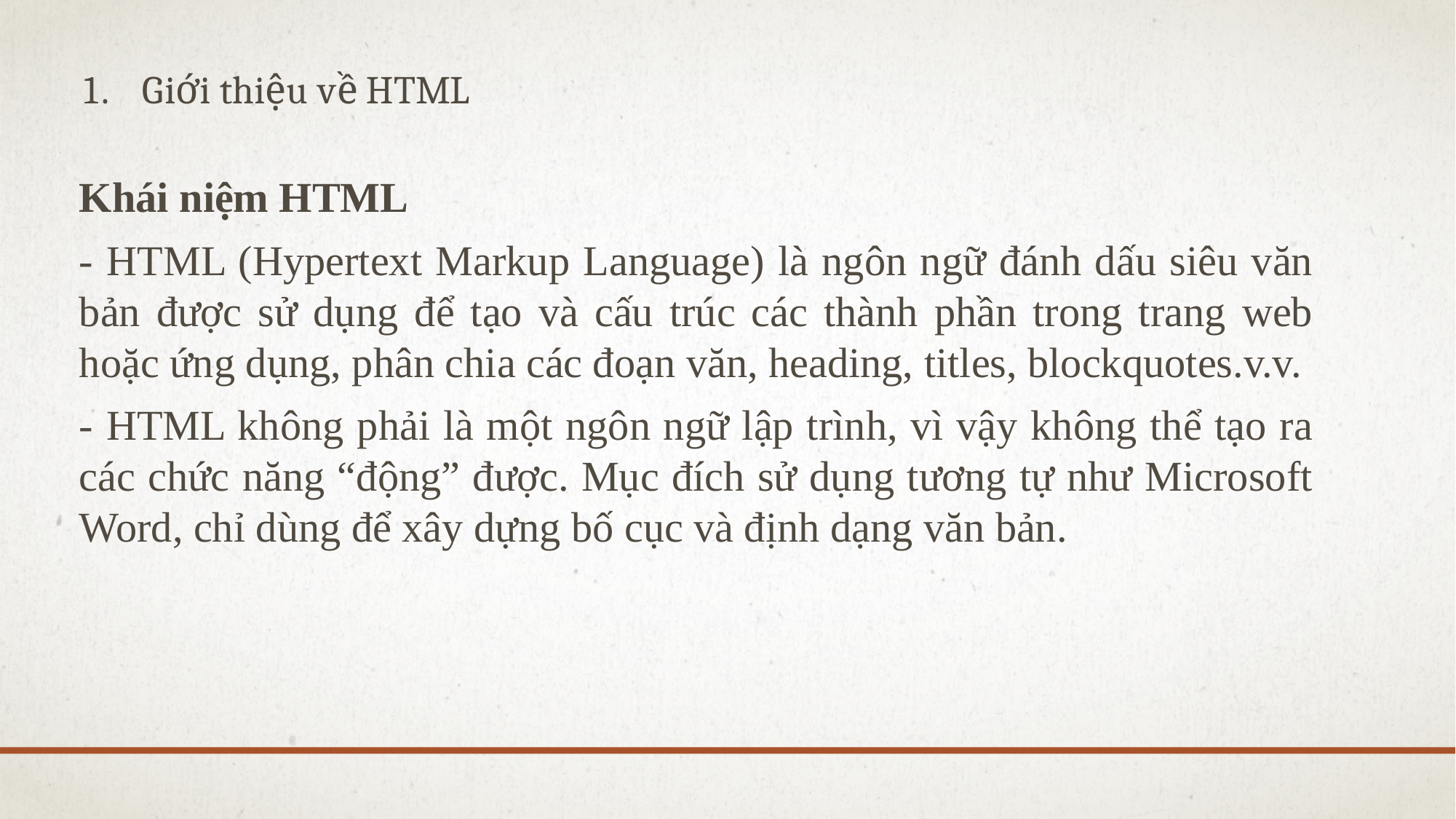

Giới thiệu về HTML
Khái niệm HTML
- HTML (Hypertext Markup Language) là ngôn ngữ đánh dấu siêu văn bản được sử dụng để tạo và cấu trúc các thành phần trong trang web hoặc ứng dụng, phân chia các đoạn văn, heading, titles, blockquotes.v.v.
- HTML không phải là một ngôn ngữ lập trình, vì vậy không thể tạo ra các chức năng “động” được. Mục đích sử dụng tương tự như Microsoft Word, chỉ dùng để xây dựng bố cục và định dạng văn bản.